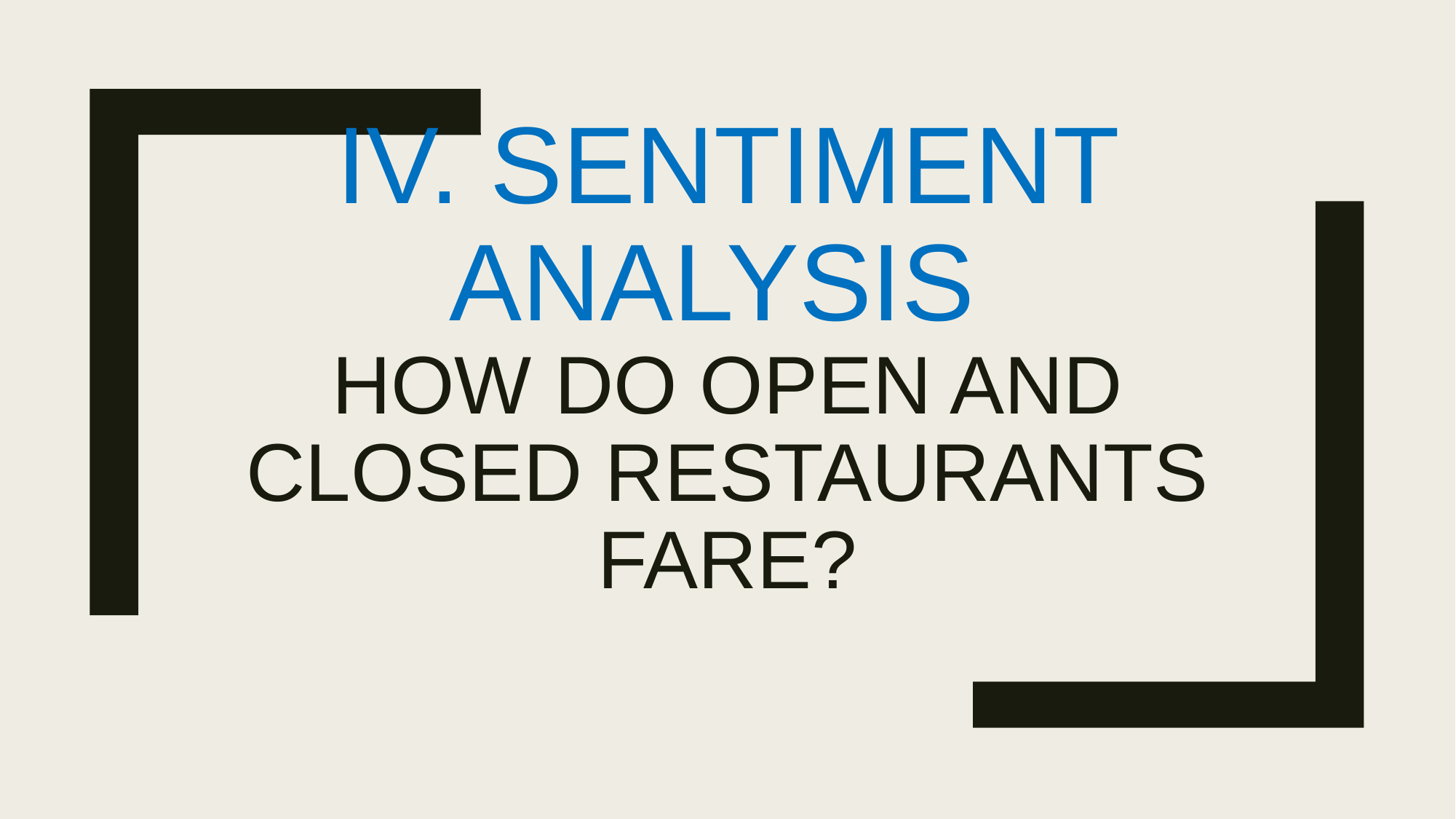

# IV. Sentiment Analysis How do open and closed restaurants fare?